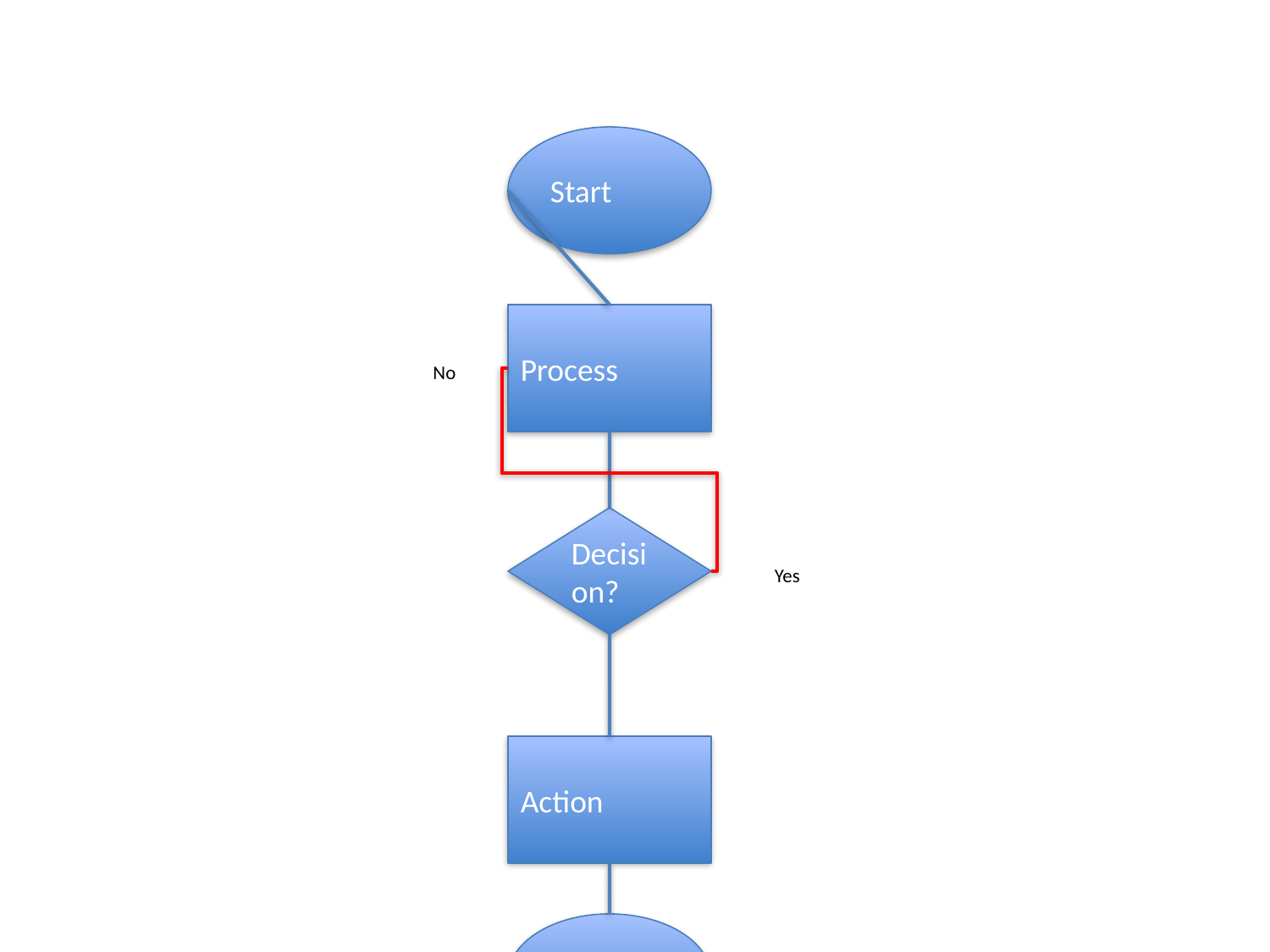

Start
Process
No
Decision?
Yes
Action
End